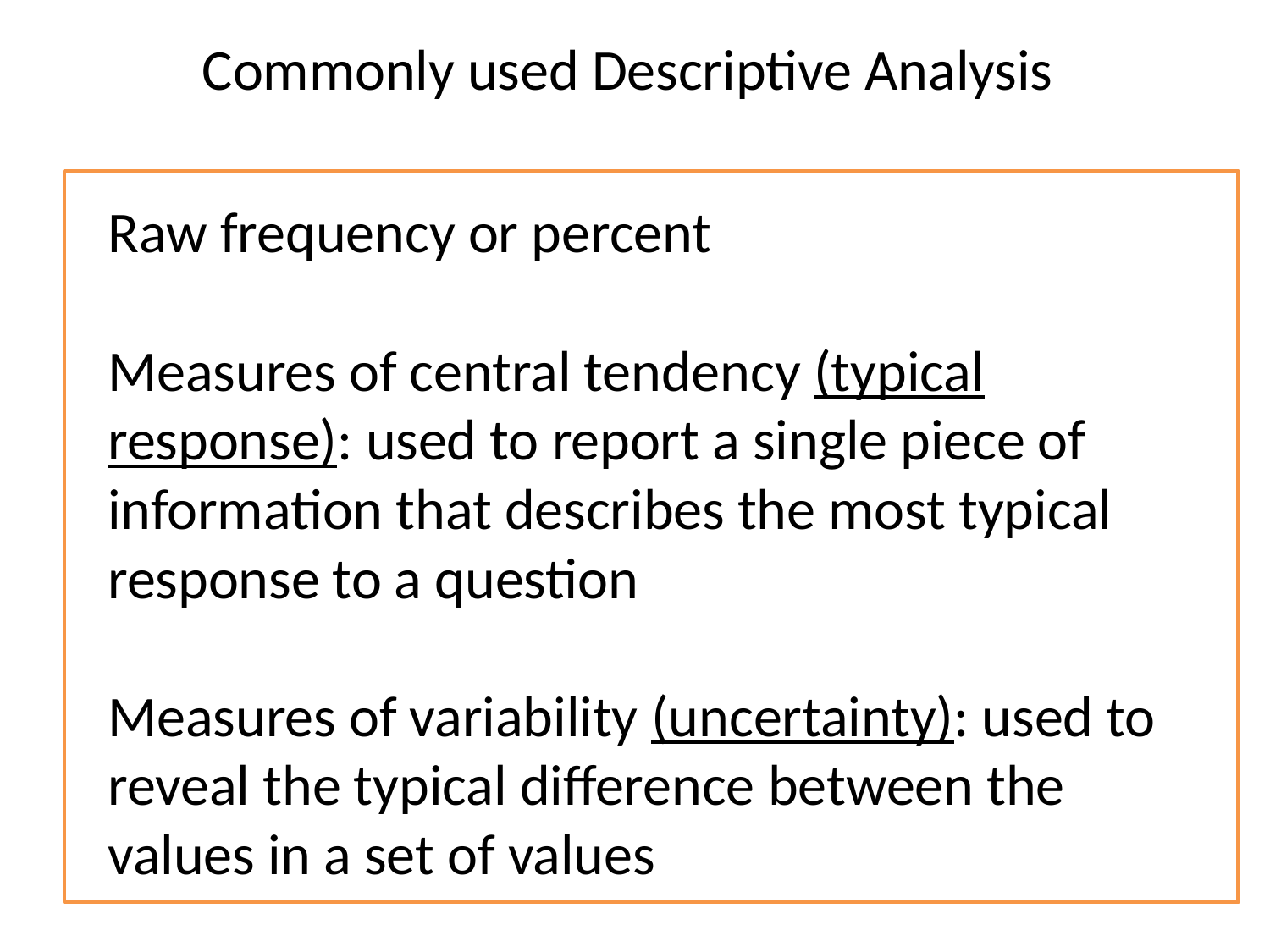

Commonly used Descriptive Analysis

Raw frequency or percent

Measures of central tendency (typical response): used to report a single piece of information that describes the most typical response to a question

Measures of variability (uncertainty): used to reveal the typical difference between the values in a set of values
3